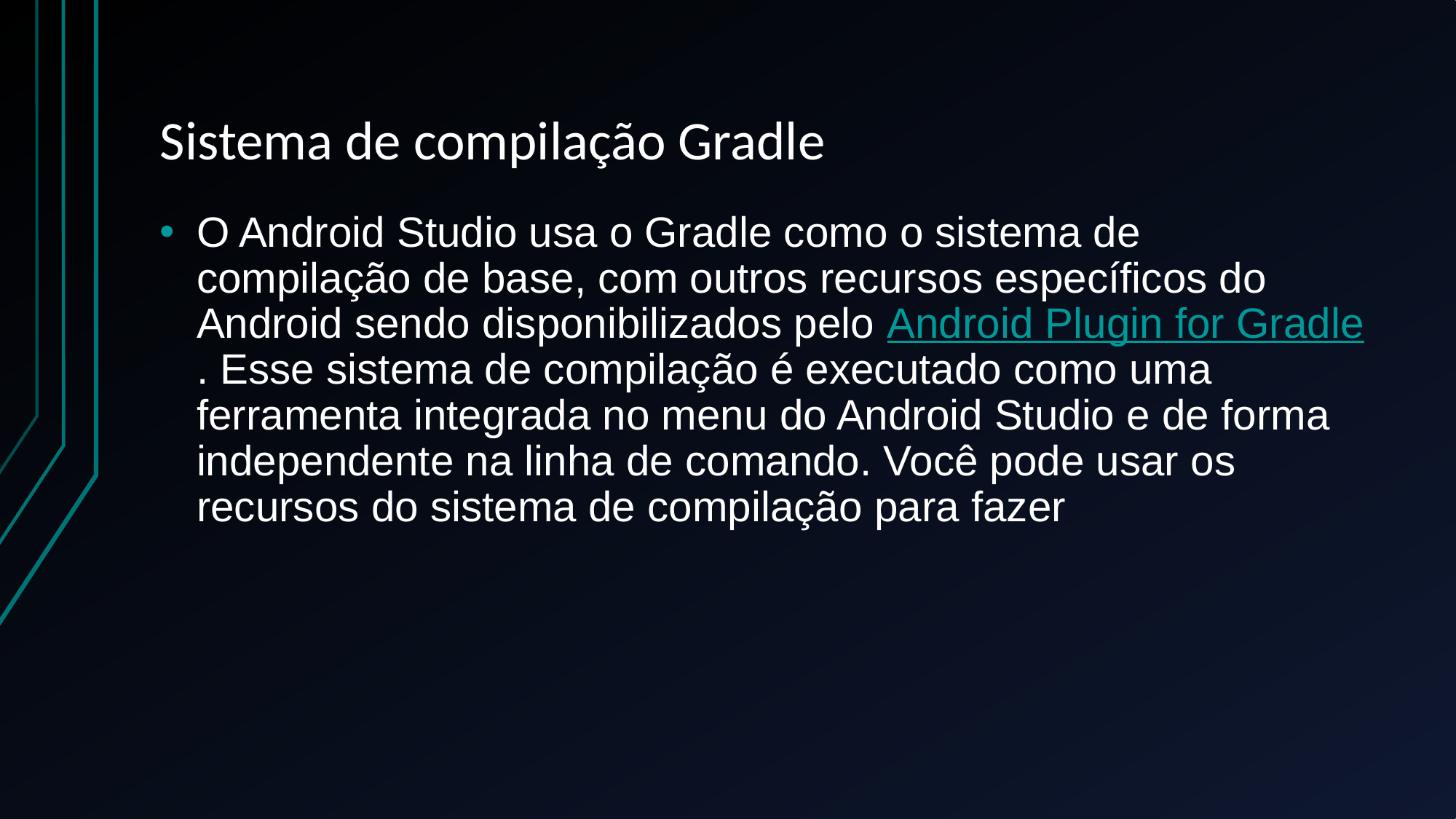

# Sistema de compilação Gradle
O Android Studio usa o Gradle como o sistema de compilação de base, com outros recursos específicos do Android sendo disponibilizados pelo Android Plugin for Gradle. Esse sistema de compilação é executado como uma ferramenta integrada no menu do Android Studio e de forma independente na linha de comando. Você pode usar os recursos do sistema de compilação para fazer